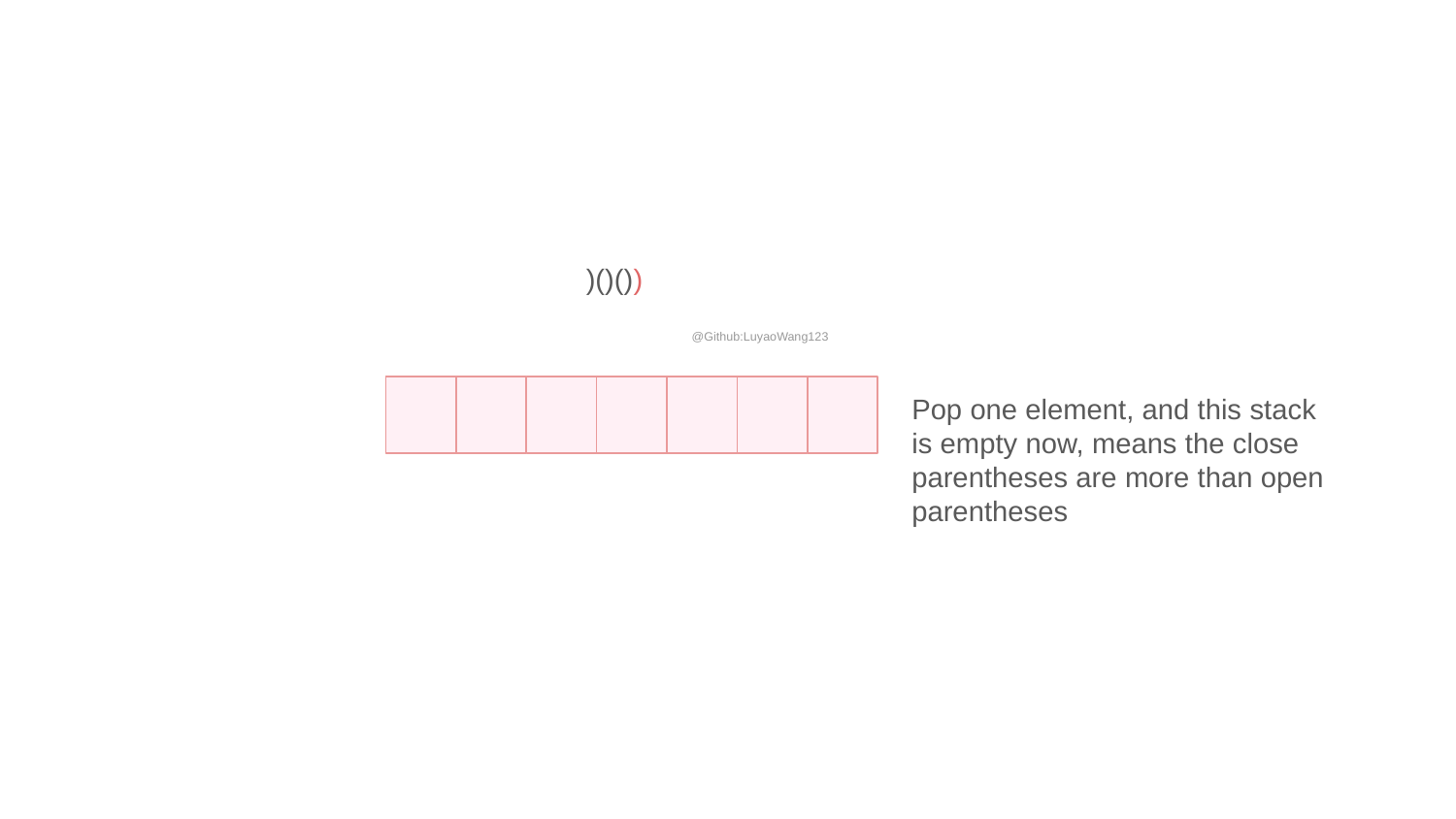

)()())
@Github:LuyaoWang123

Pop one element, and this stack is empty now, means the close parentheses are more than open parentheses